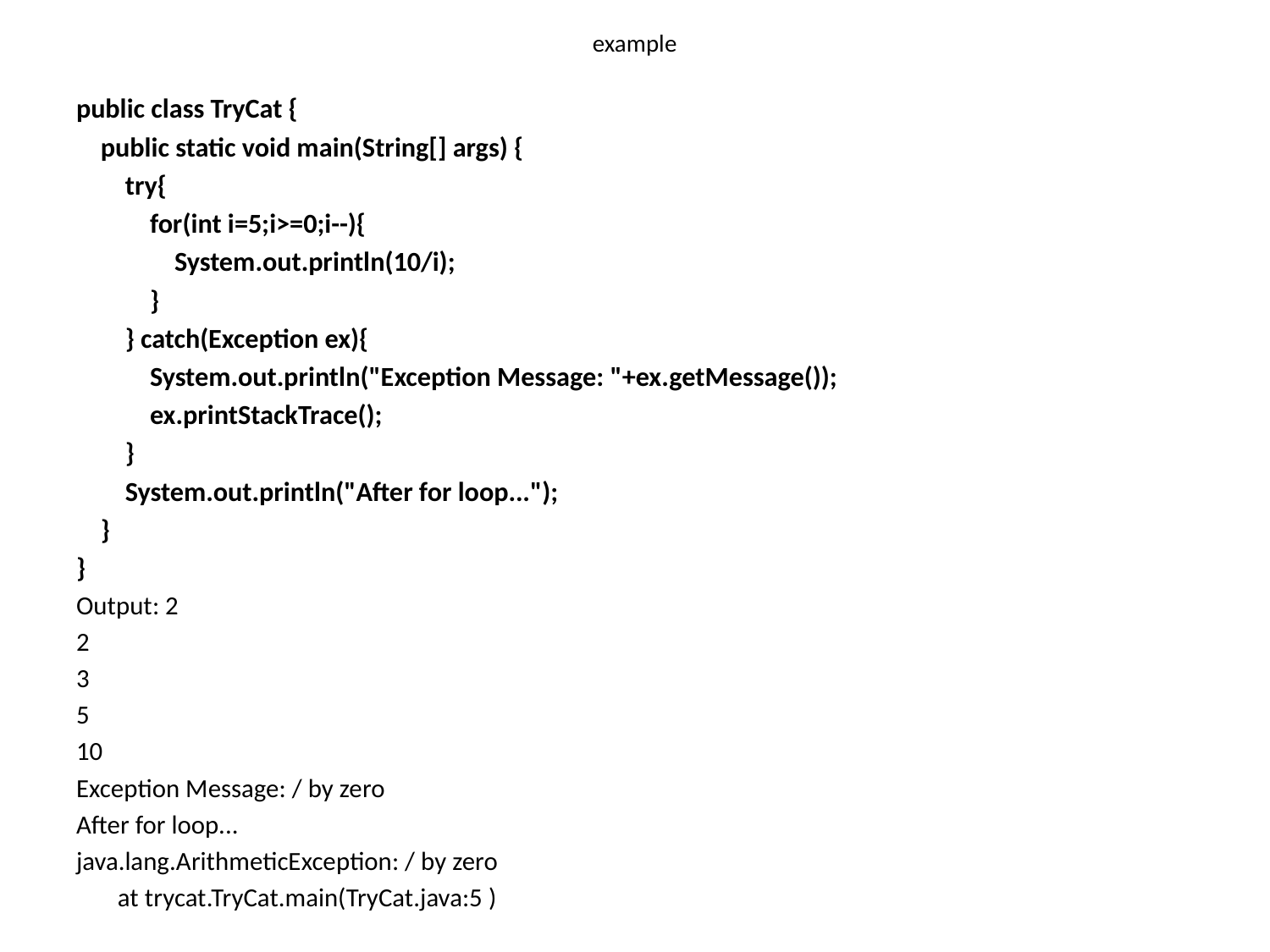

# example
public class TryCat {
    public static void main(String[] args) {
        try{
            for(int i=5;i>=0;i--){
                System.out.println(10/i);
            }
        } catch(Exception ex){
            System.out.println("Exception Message: "+ex.getMessage());
            ex.printStackTrace();
        }
        System.out.println("After for loop...");
    }
}
Output: 2
2
3
5
10
Exception Message: / by zero
After for loop...
java.lang.ArithmeticException: / by zero
	at trycat.TryCat.main(TryCat.java:5 )